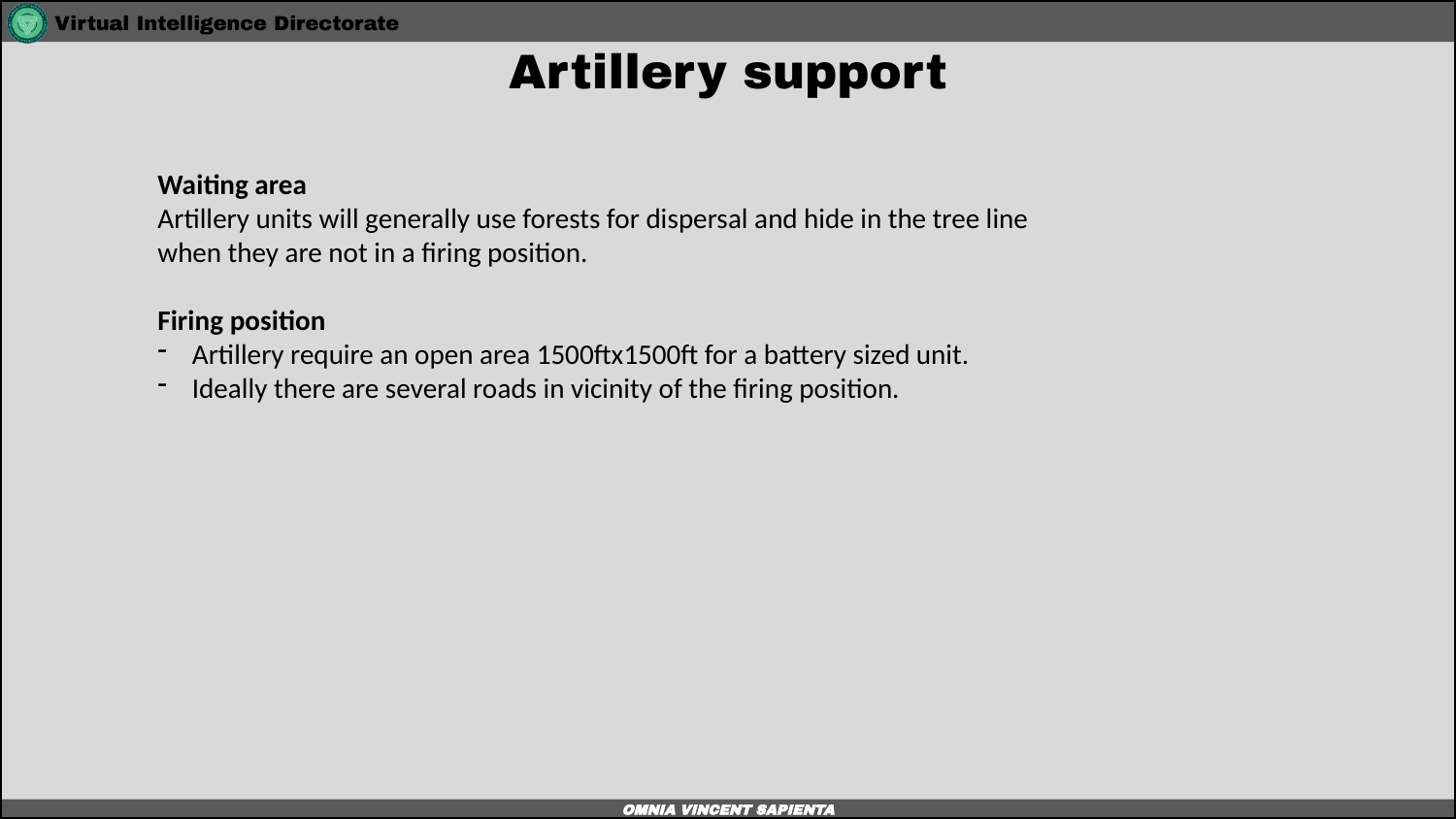

# Artillery support
Waiting area
Artillery units will generally use forests for dispersal and hide in the tree line when they are not in a firing position.

Firing position
 Artillery require an open area 1500ftx1500ft for a battery sized unit.
 Ideally there are several roads in vicinity of the firing position.